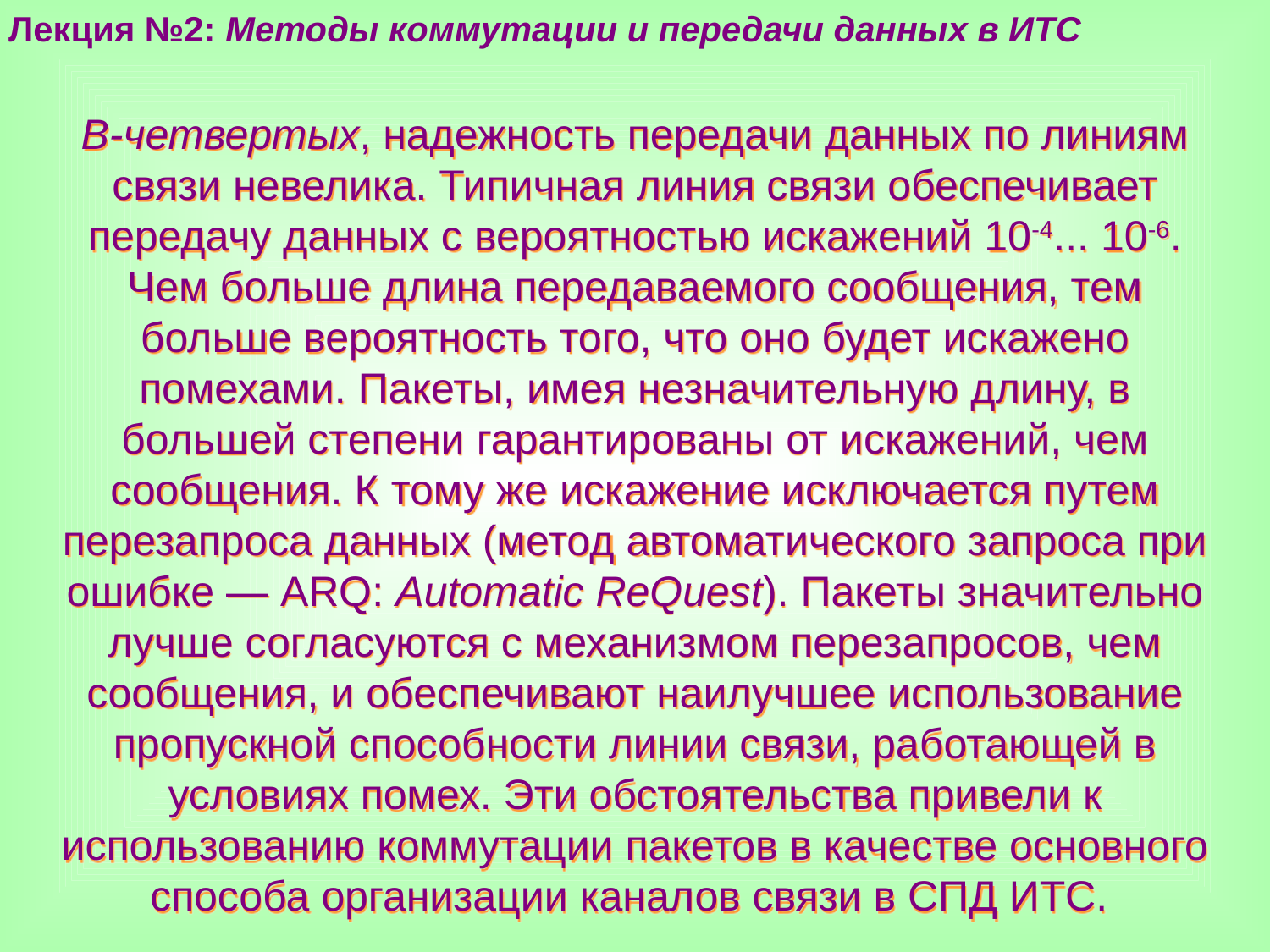

Лекция №2: Методы коммутации и передачи данных в ИТС
В-четвертых, надежность передачи данных по линиям связи невелика. Типичная линия связи обеспечивает передачу данных с вероятностью искажений 10-4... 10-6. Чем больше длина передаваемого сообщения, тем больше вероятность того, что оно будет искажено помехами. Пакеты, имея незначительную длину, в большей степени гарантированы от искажений, чем сообщения. К тому же искажение исключается путем перезапроса данных (метод автоматического запроса при ошибке — ARQ: Automatic ReQuest). Пакеты значительно лучше согласуются с механизмом перезапросов, чем сообщения, и обеспечивают наилучшее использование пропускной способности линии связи, работающей в условиях помех. Эти обстоятельства привели к использованию коммутации пакетов в качестве основного способа организации каналов связи в СПД ИТС.